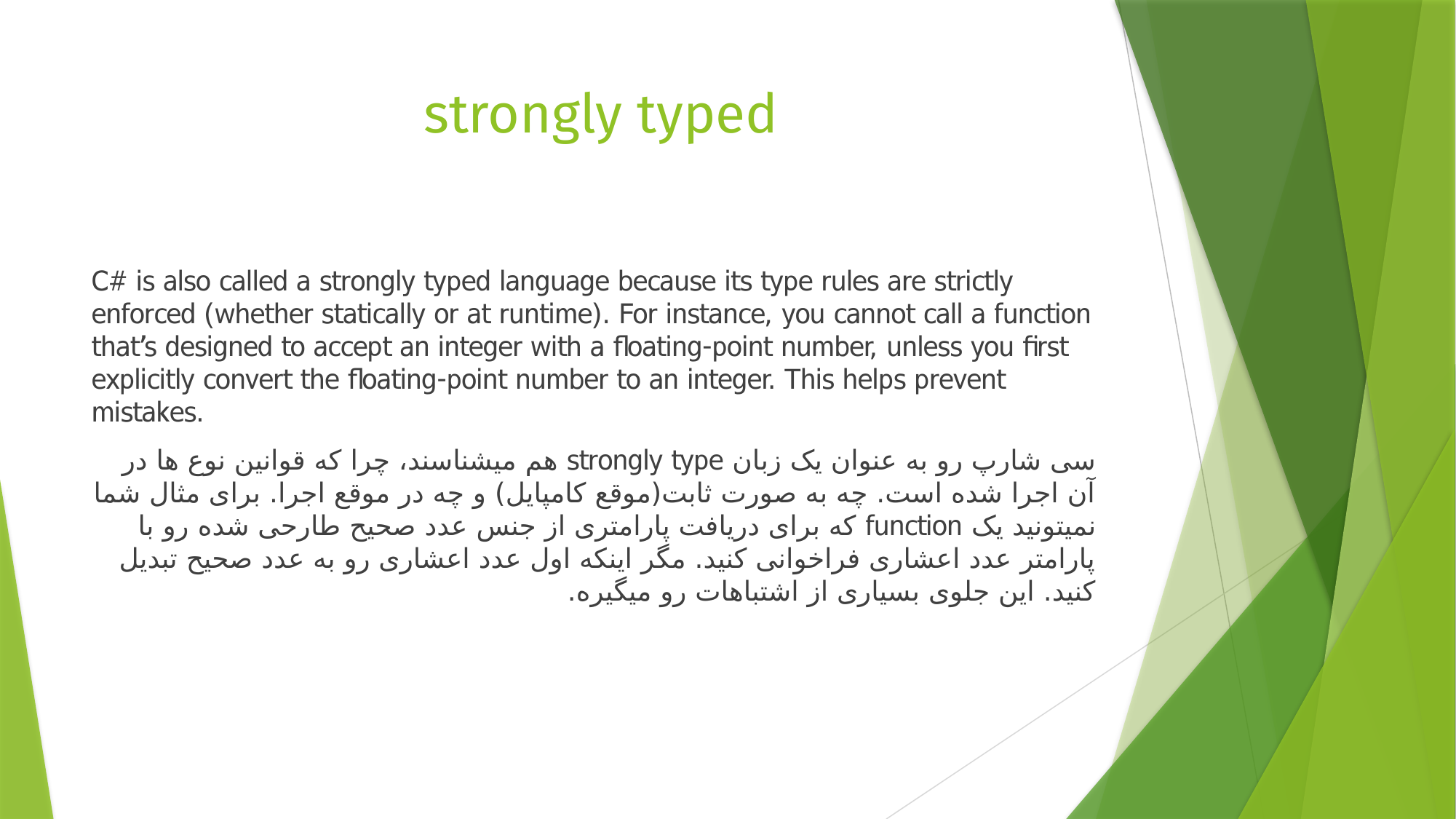

# strongly typed
C# is also called a strongly typed language because its type rules are strictly enforced (whether statically or at runtime). For instance, you cannot call a function that’s designed to accept an integer with a floating-point number, unless you first explicitly convert the floating-point number to an integer. This helps prevent mistakes.
سی شارپ رو به عنوان یک زبان strongly type هم میشناسند، چرا که قوانین نوع ها در آن اجرا شده است. چه به صورت ثابت(موقع کامپایل) و چه در موقع اجرا. برای مثال شما نمیتونید یک function که برای دریافت پارامتری از جنس عدد صحیح طارحی شده رو با پارامتر عدد اعشاری فراخوانی کنید. مگر اینکه اول عدد اعشاری رو به عدد صحیح تبدیل کنید. این جلوی بسیاری از اشتباهات رو میگیره.